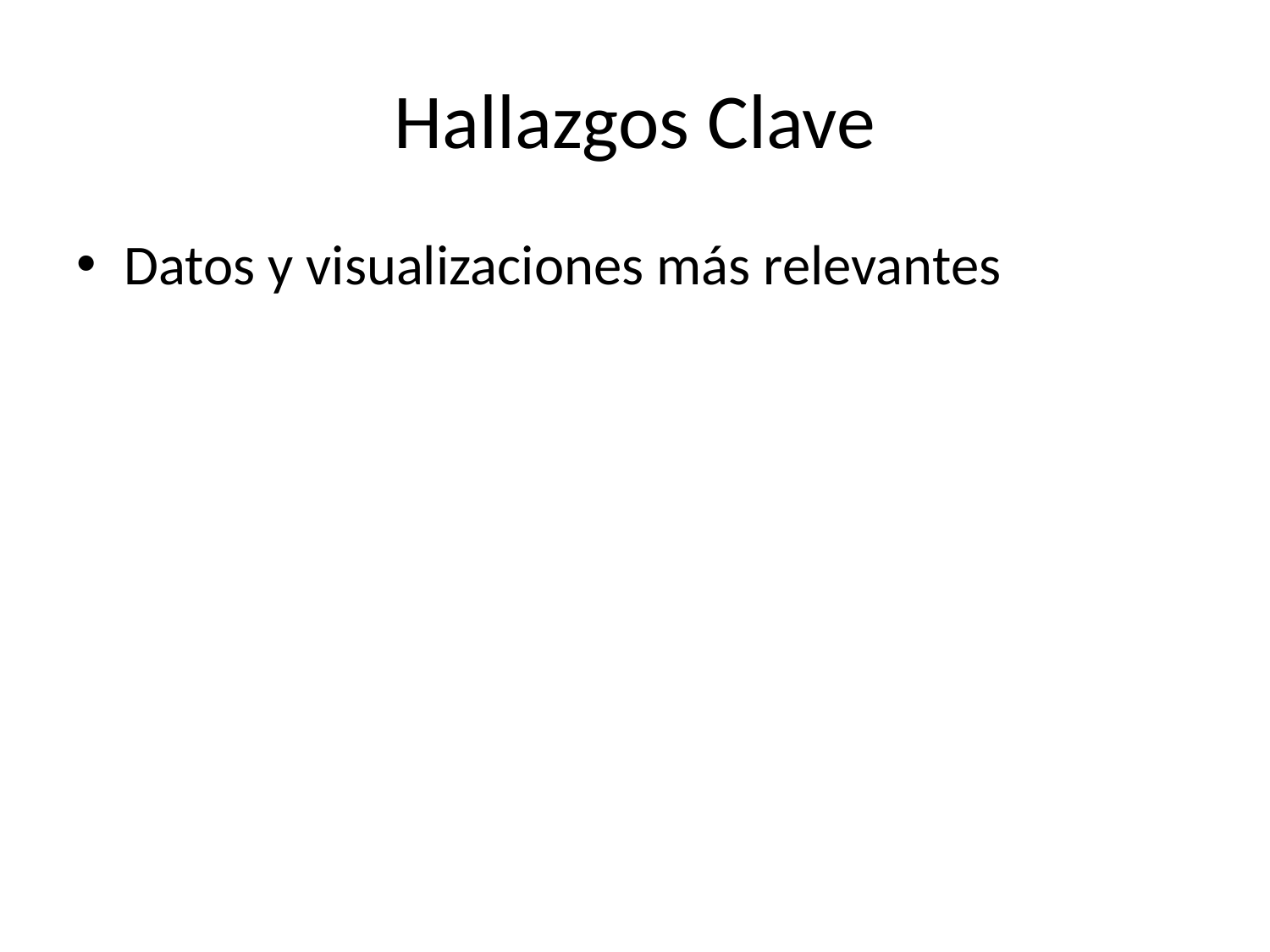

# Hallazgos Clave
Datos y visualizaciones más relevantes